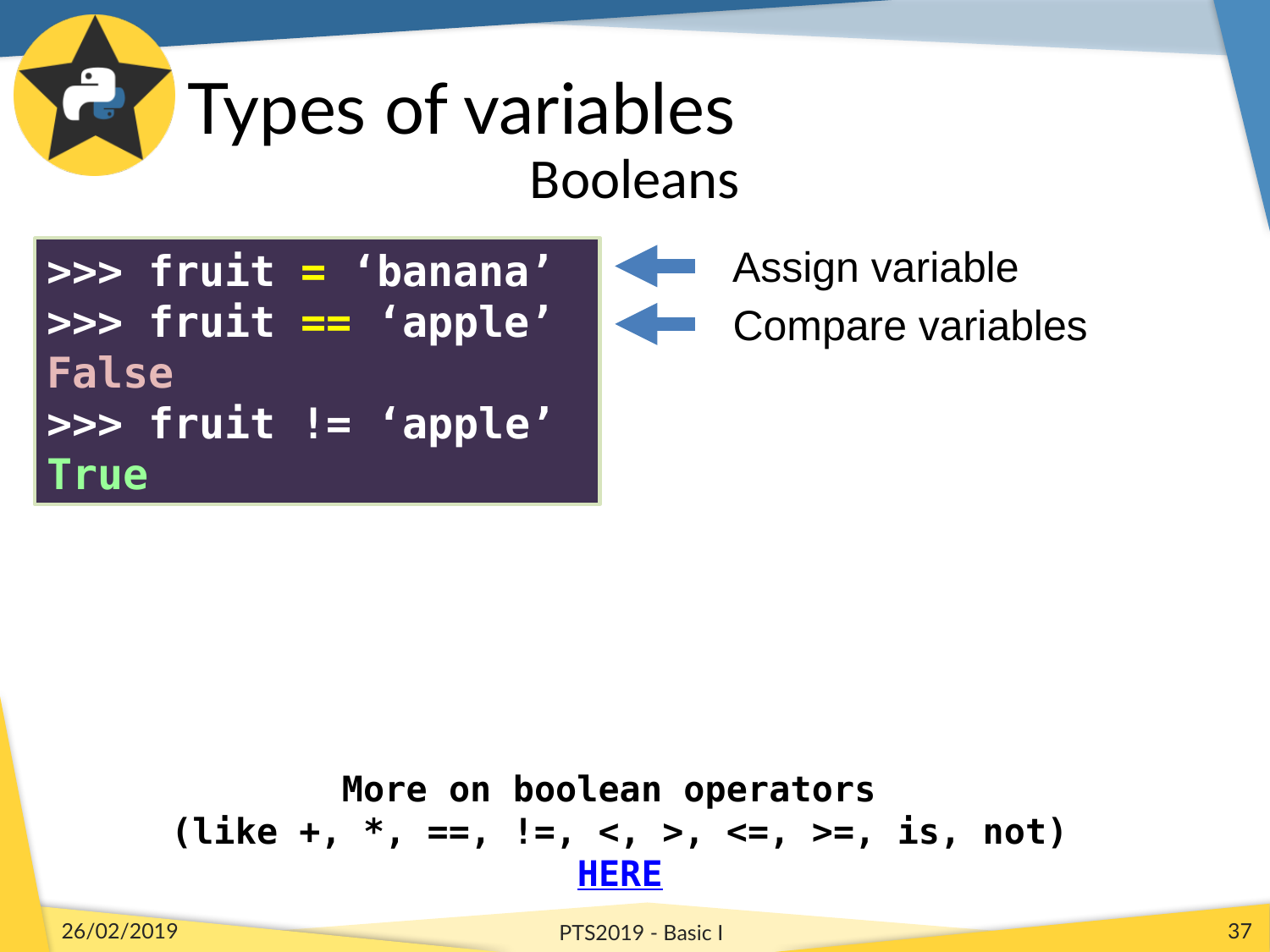

# Types of variables
Booleans
Assign variable
>>> fruit = ‘banana’
>>> fruit == ‘apple’
False
>>> fruit != ‘apple’
True
Compare variables
More on boolean operators
(like +, *, ==, !=, <, >, <=, >=, is, not)
HERE
PTS2019 - Basic I
26/02/2019
37